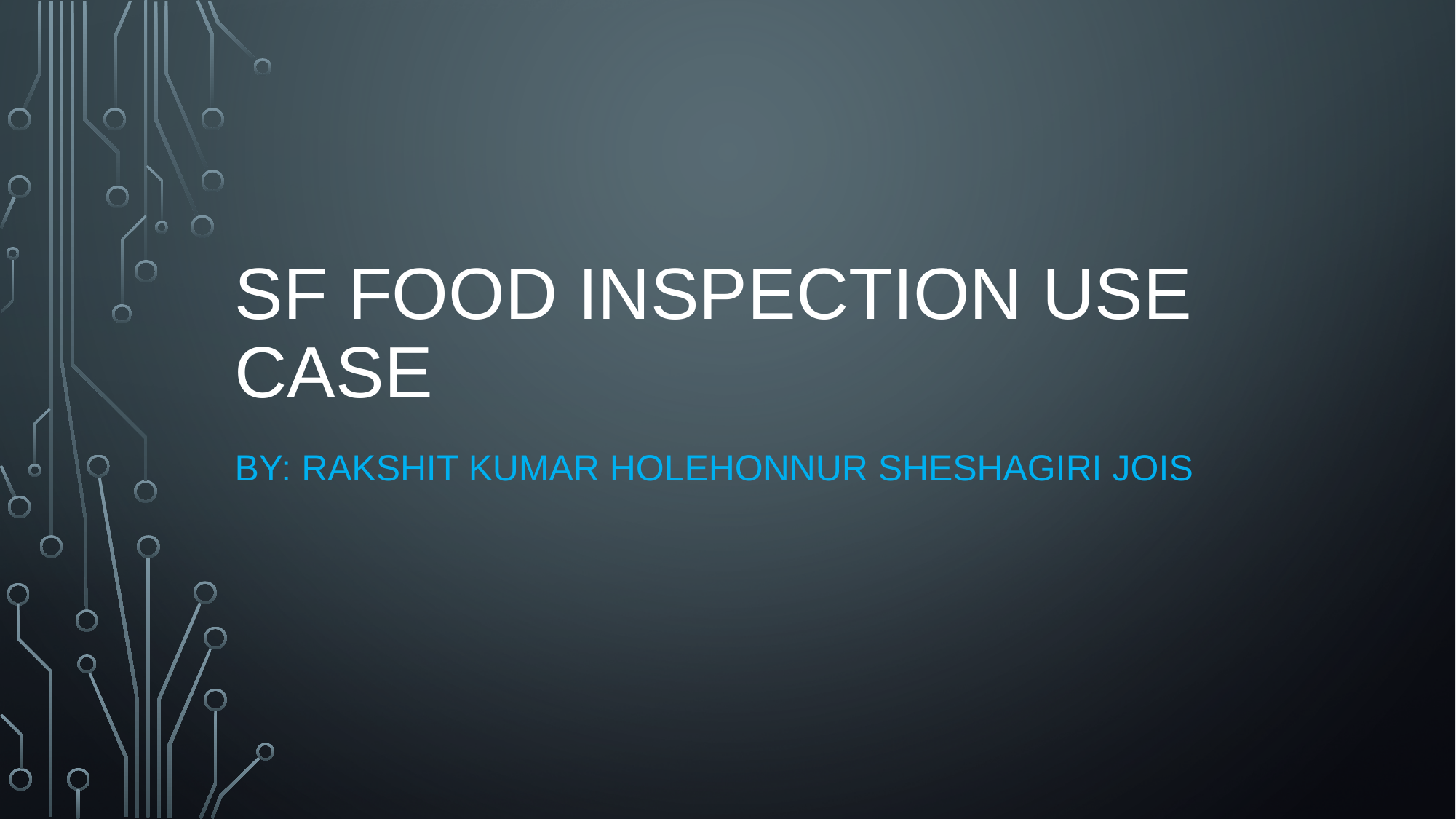

# SF Food Inspection Use Case
By: Rakshit Kumar Holehonnur Sheshagiri Jois